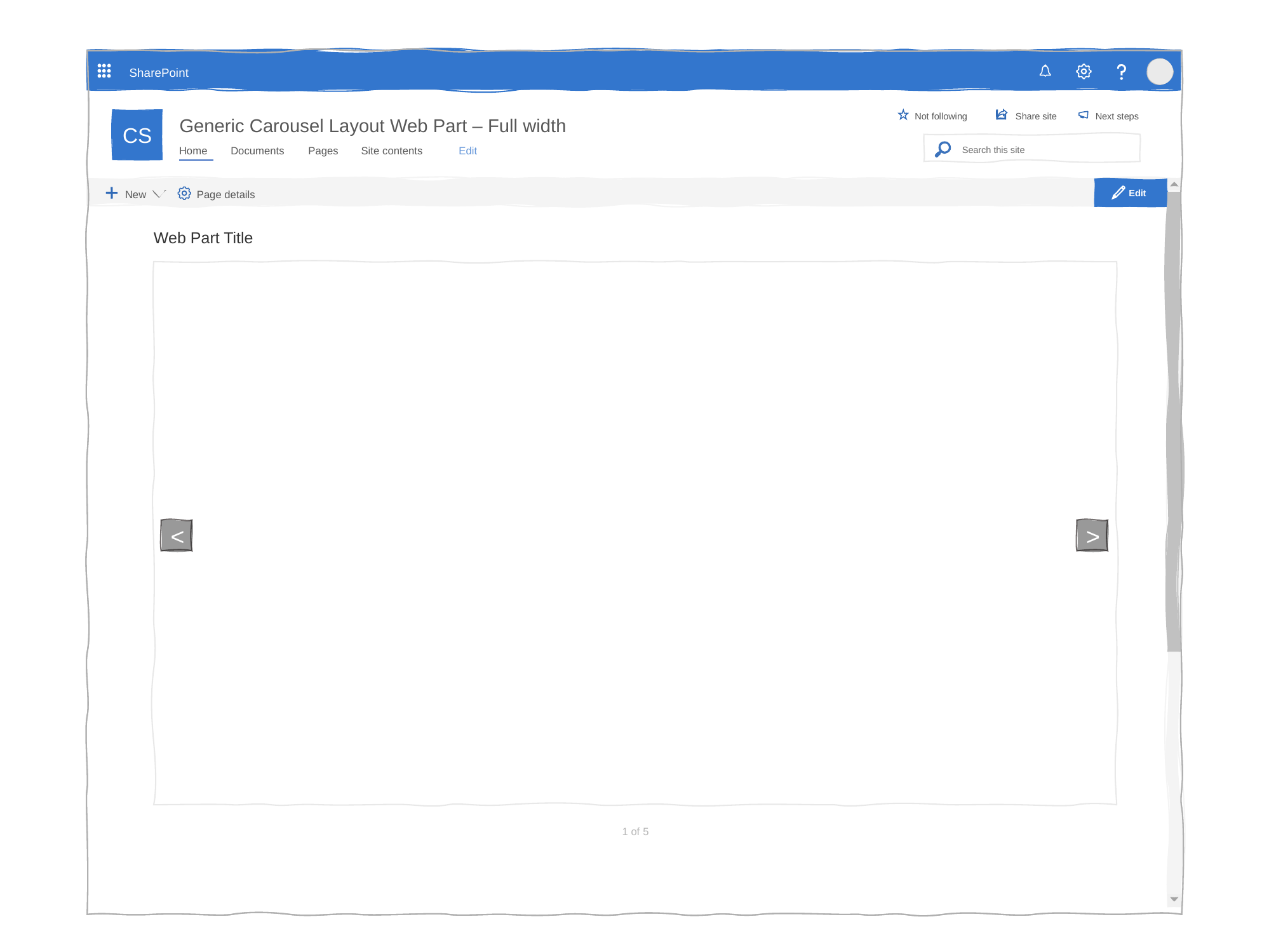

# Generic Carousel Layout Web Part – Full width
Web Part Title

<
>
1 of 5